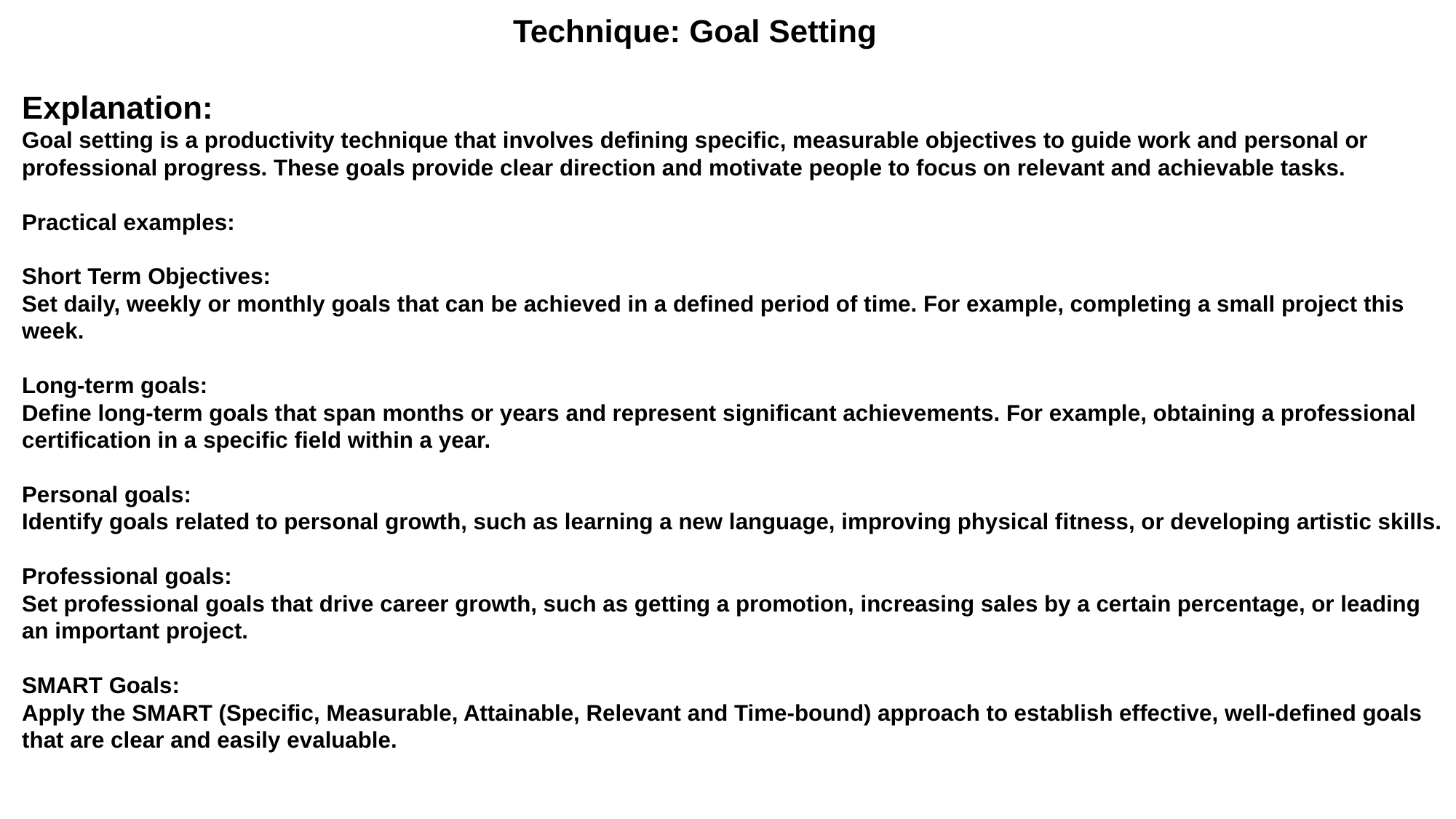

Technique: Goal Setting

Explanation:
Goal setting is a productivity technique that involves defining specific, measurable objectives to guide work and personal or professional progress. These goals provide clear direction and motivate people to focus on relevant and achievable tasks.

Practical examples:

Short Term Objectives:
Set daily, weekly or monthly goals that can be achieved in a defined period of time. For example, completing a small project this week.

Long-term goals:
Define long-term goals that span months or years and represent significant achievements. For example, obtaining a professional certification in a specific field within a year.

Personal goals:
Identify goals related to personal growth, such as learning a new language, improving physical fitness, or developing artistic skills.

Professional goals:
Set professional goals that drive career growth, such as getting a promotion, increasing sales by a certain percentage, or leading an important project.

SMART Goals:
Apply the SMART (Specific, Measurable, Attainable, Relevant and Time-bound) approach to establish effective, well-defined goals that are clear and easily evaluable.